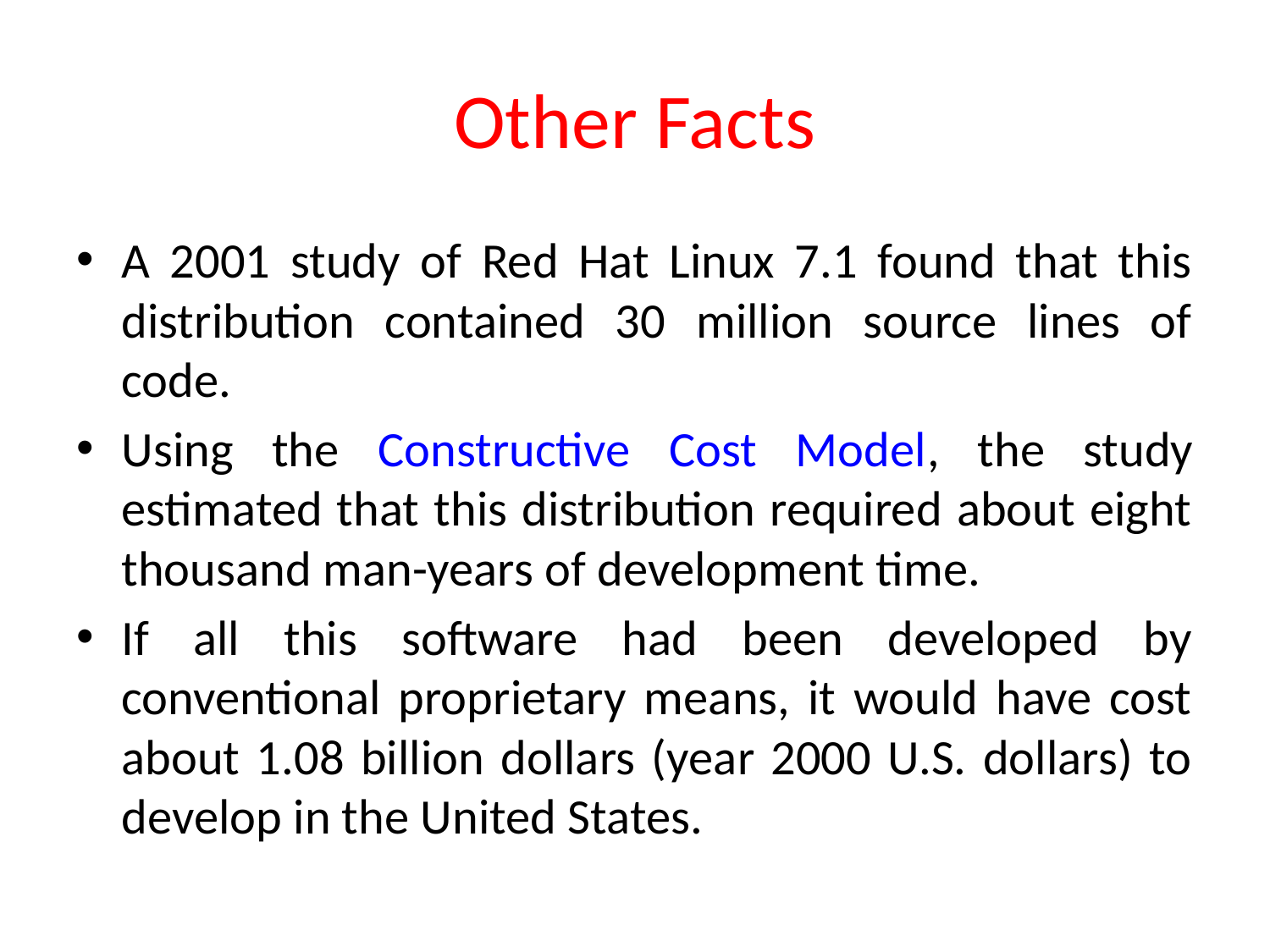

# Other Facts
A 2001 study of Red Hat Linux 7.1 found that this distribution contained 30 million source lines of code.
Using the Constructive Cost Model, the study estimated that this distribution required about eight thousand man-years of development time.
If all this software had been developed by conventional proprietary means, it would have cost about 1.08 billion dollars (year 2000 U.S. dollars) to develop in the United States.